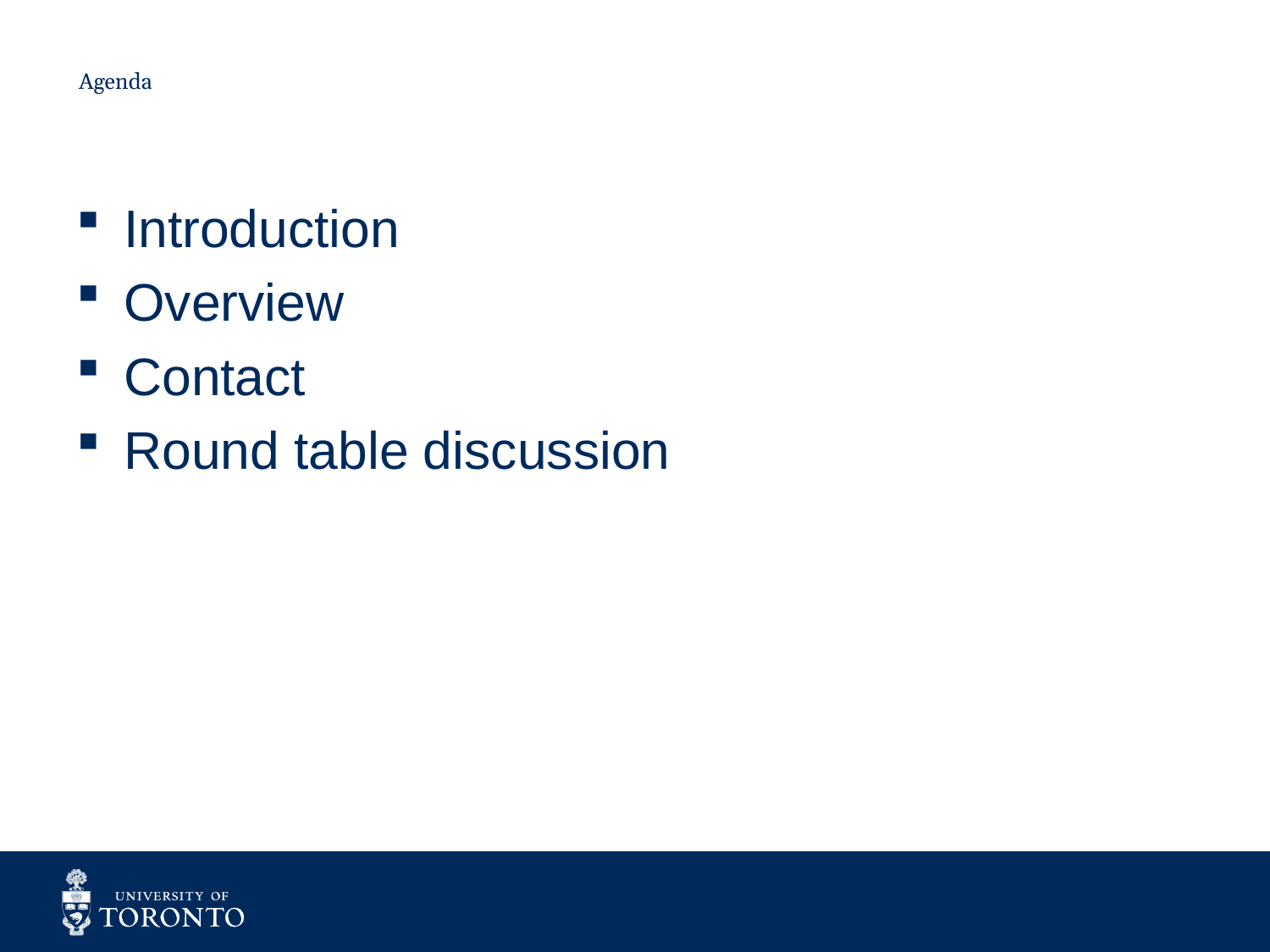

# Agenda
Introduction
Overview
Contact
Round table discussion